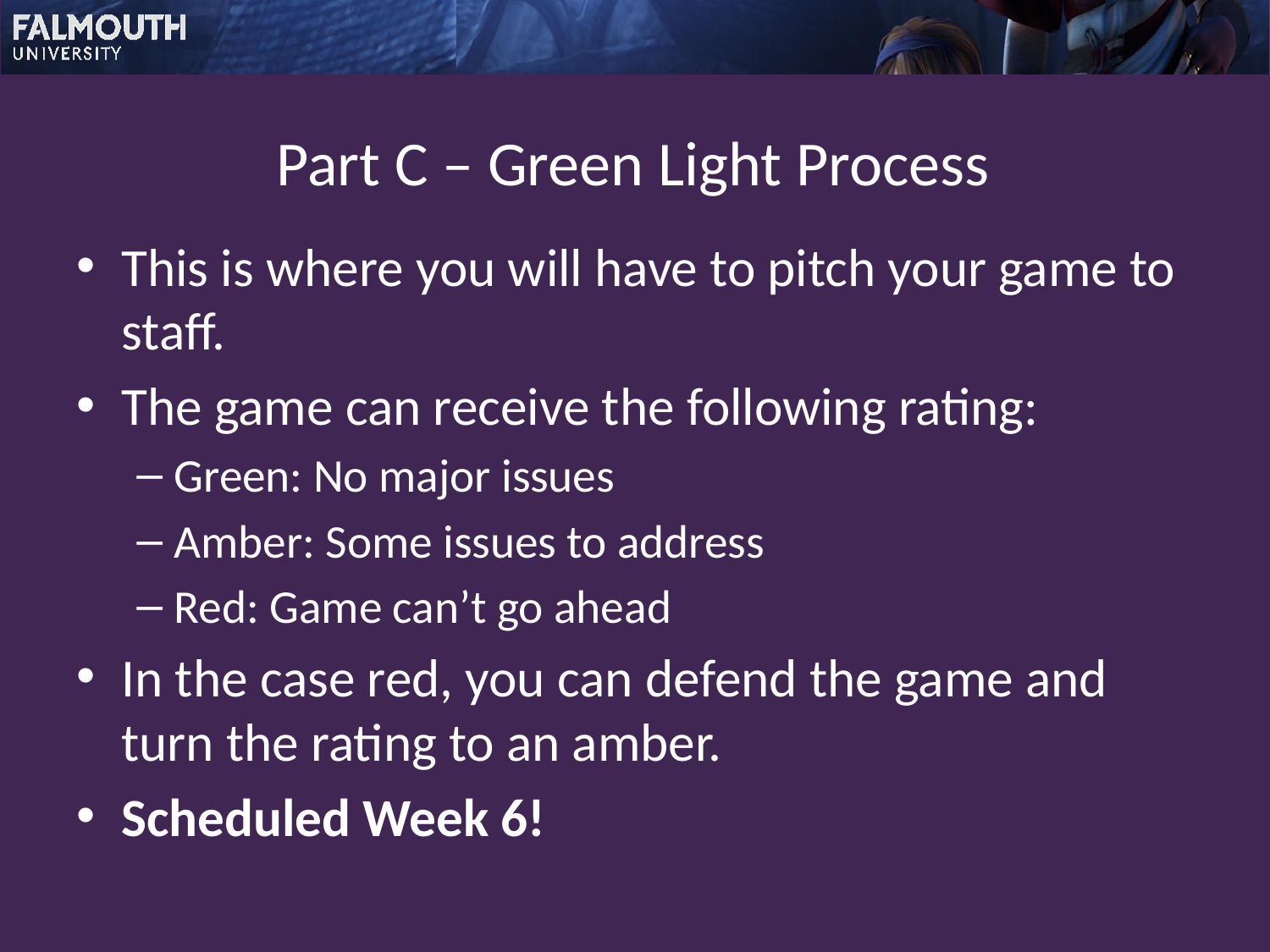

# Part C – Green Light Process
This is where you will have to pitch your game to staff.
The game can receive the following rating:
Green: No major issues
Amber: Some issues to address
Red: Game can’t go ahead
In the case red, you can defend the game and turn the rating to an amber.
Scheduled Week 6!